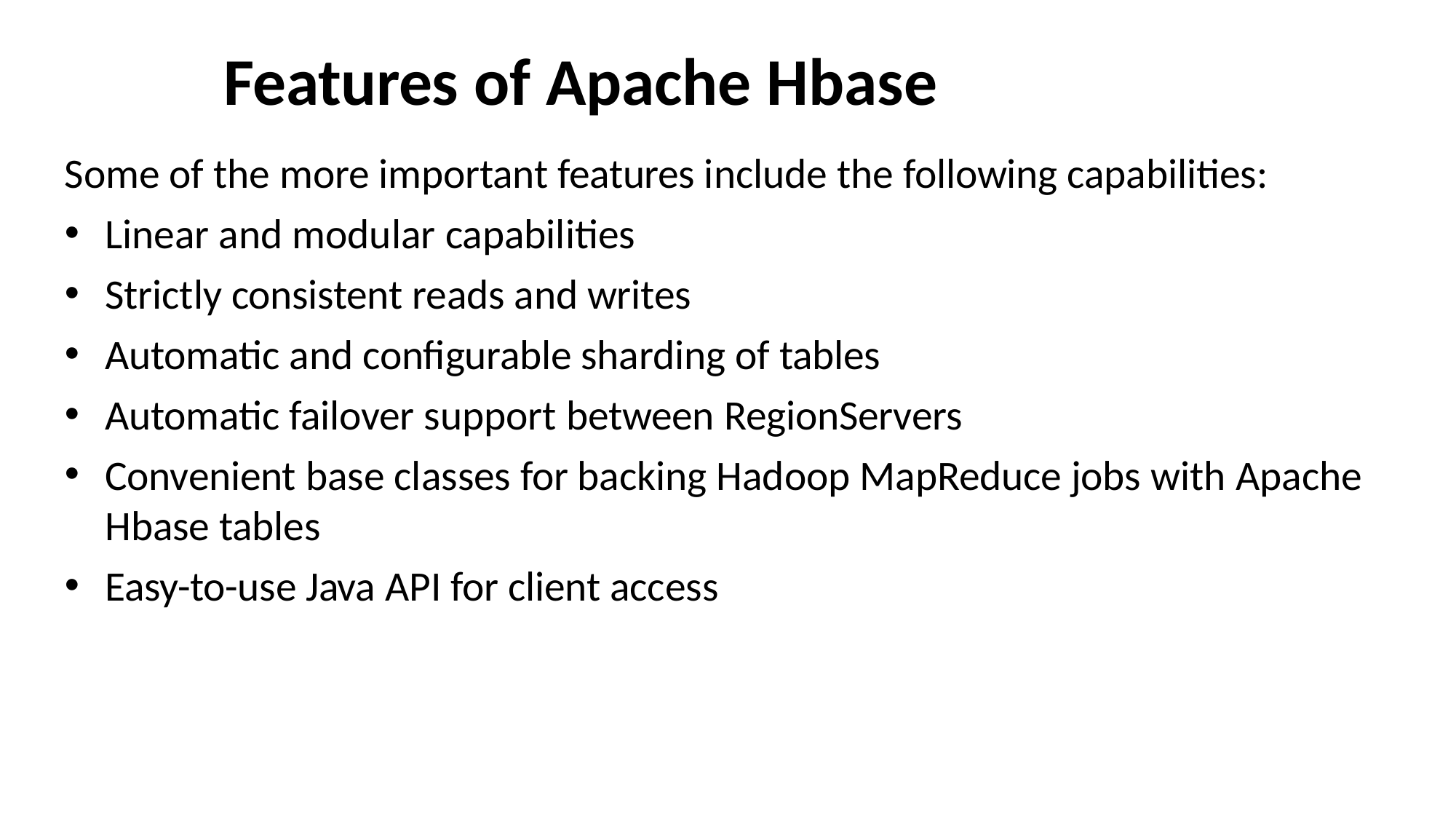

# Features of Apache Hbase
Some of the more important features include the following capabilities:
Linear and modular capabilities
Strictly consistent reads and writes
Automatic and configurable sharding of tables
Automatic failover support between RegionServers
Convenient base classes for backing Hadoop MapReduce jobs with Apache  Hbase tables
Easy-to-use Java API for client access